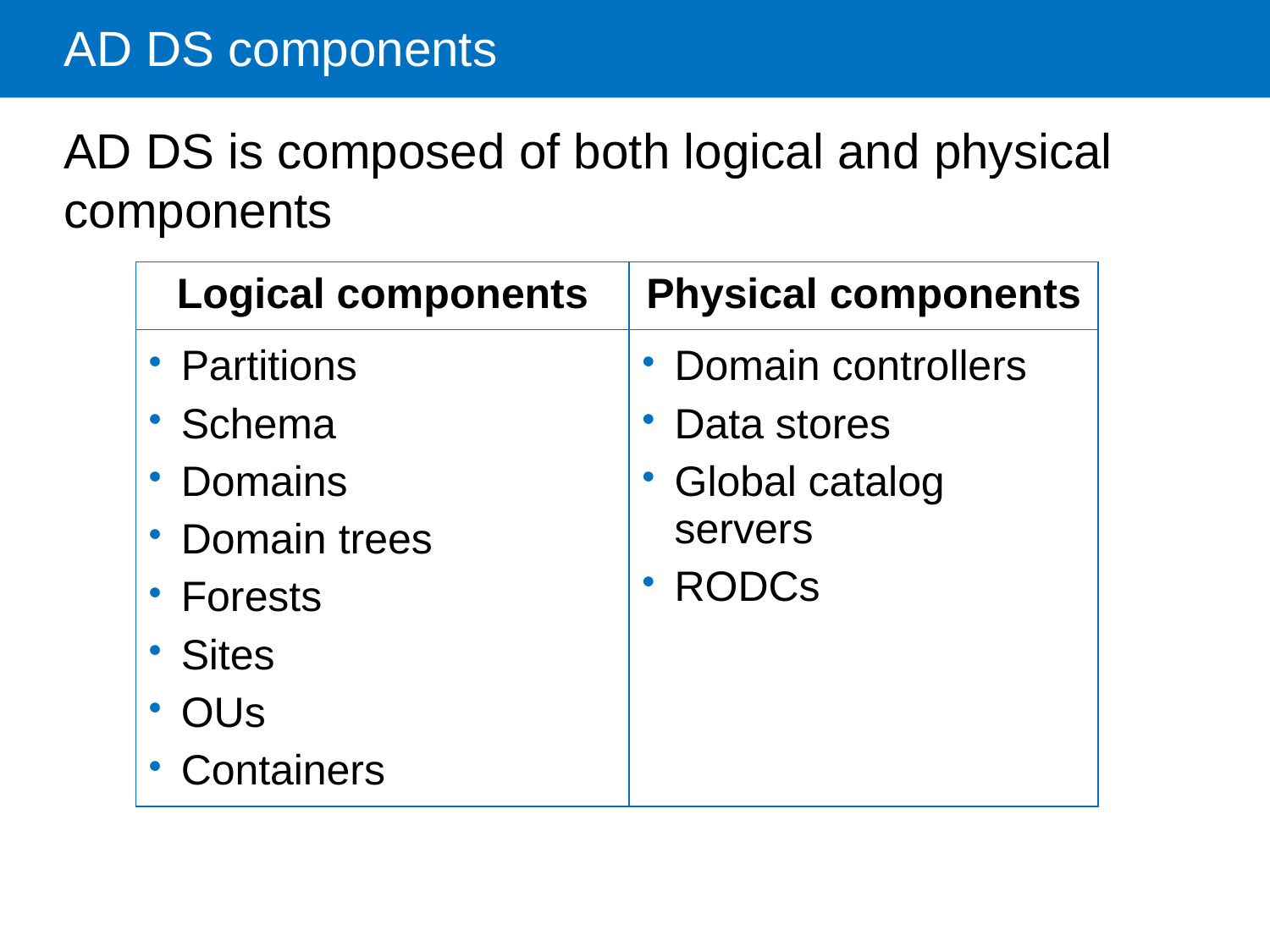

# AD DS components
AD DS is composed of both logical and physical components
| Logical components | Physical components |
| --- | --- |
| Partitions Schema Domains Domain trees Forests Sites OUs Containers | Domain controllers Data stores Global catalog servers RODCs |